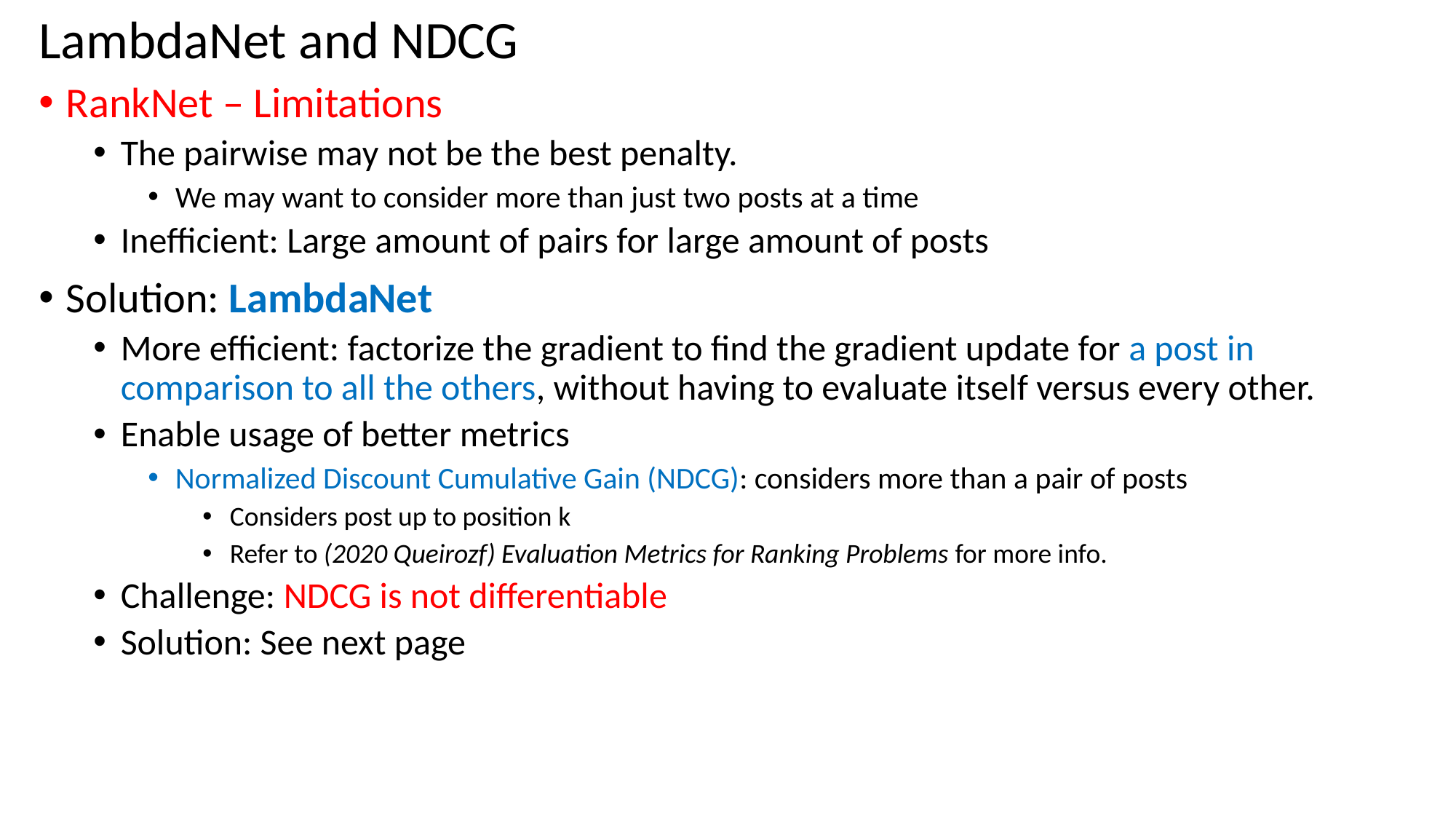

# LambdaNet and NDCG
RankNet – Limitations
The pairwise may not be the best penalty.
We may want to consider more than just two posts at a time
Inefficient: Large amount of pairs for large amount of posts
Solution: LambdaNet
More efficient: factorize the gradient to find the gradient update for a post in comparison to all the others, without having to evaluate itself versus every other.
Enable usage of better metrics
Normalized Discount Cumulative Gain (NDCG): considers more than a pair of posts
Considers post up to position k
Refer to (2020 Queirozf) Evaluation Metrics for Ranking Problems for more info.
Challenge: NDCG is not differentiable
Solution: See next page